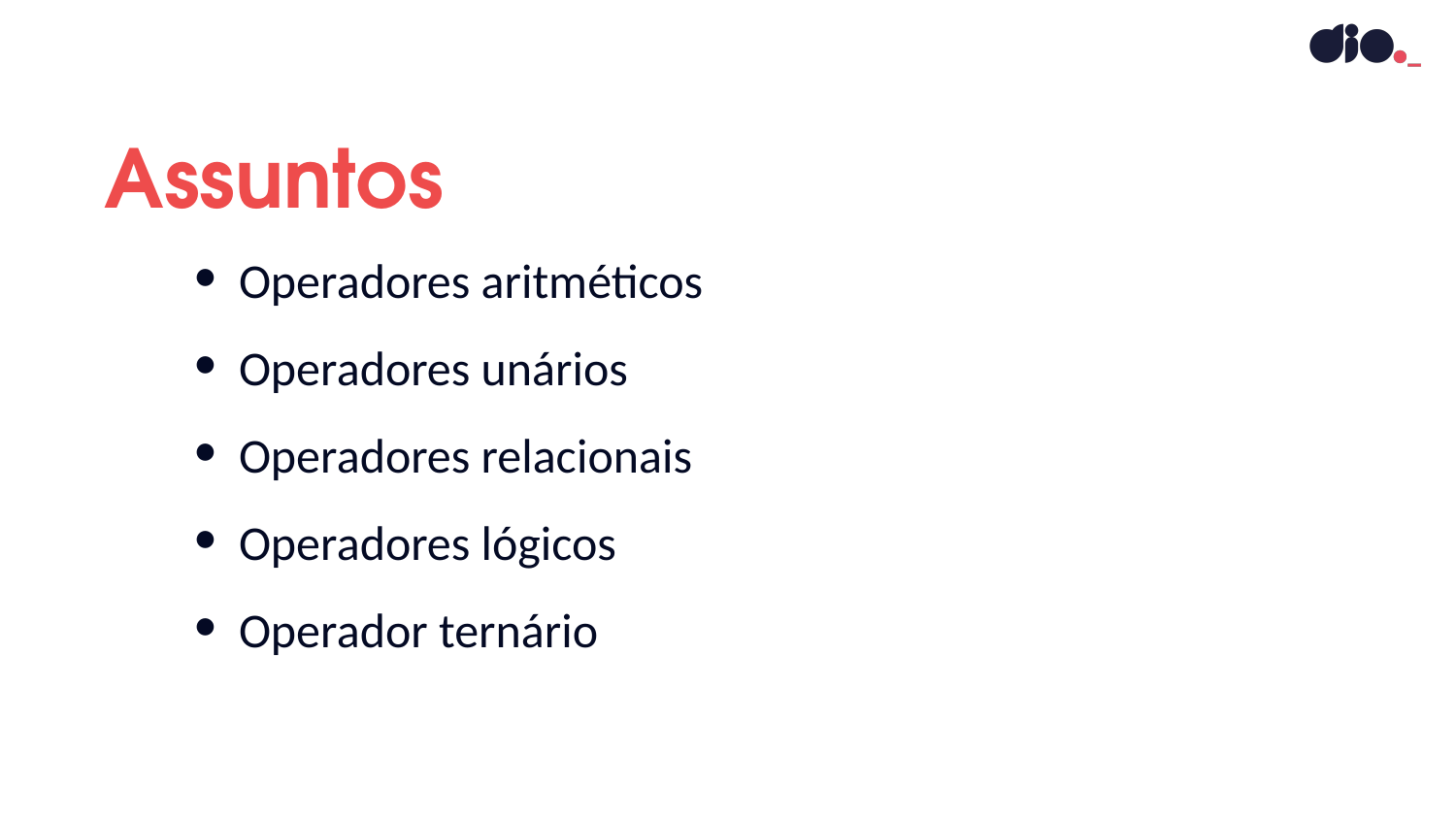

Assuntos
Operadores aritméticos
Operadores unários
Operadores relacionais
Operadores lógicos
Operador ternário